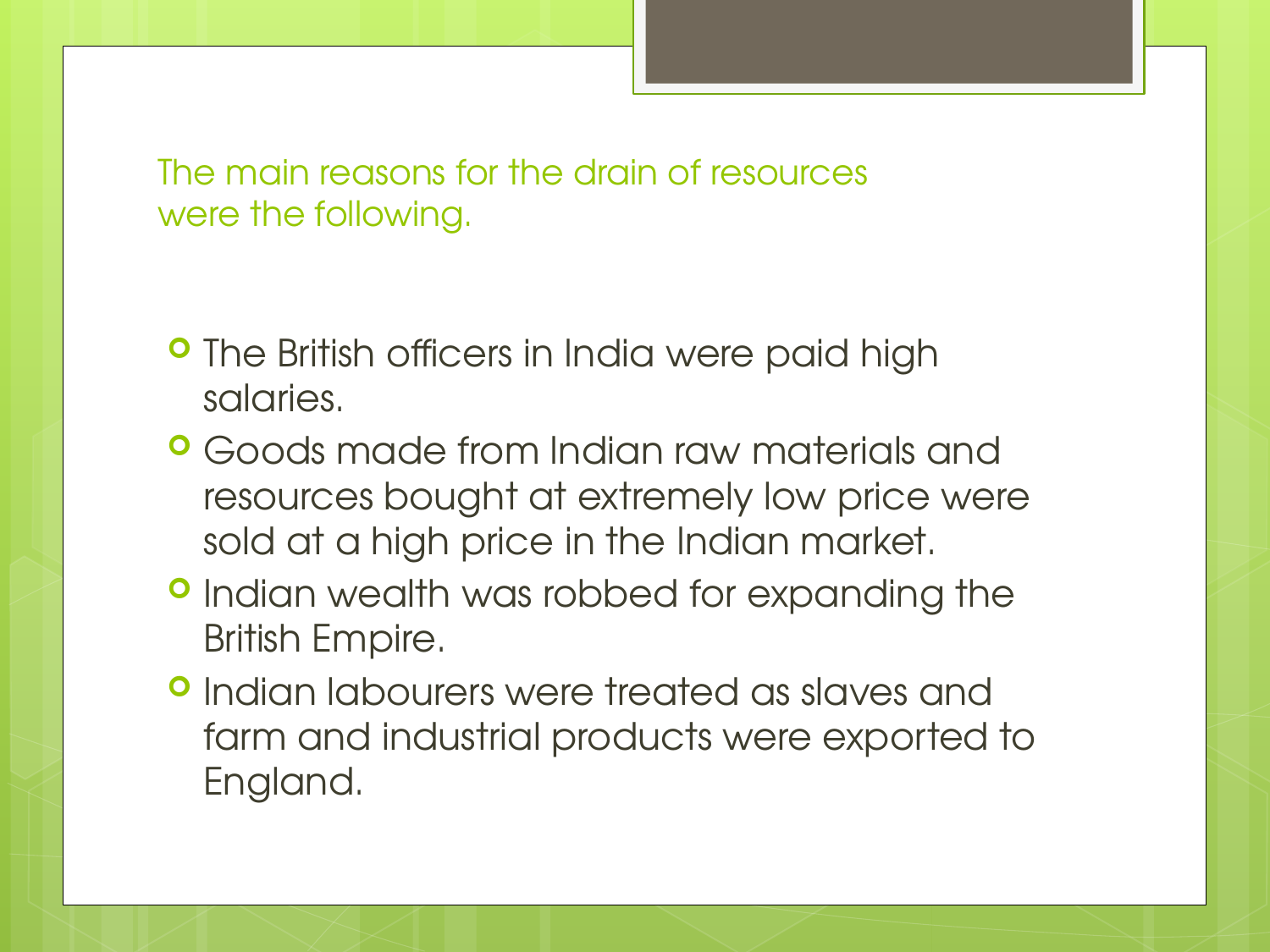

# The main reasons for the drain of resources were the following.
The British officers in India were paid high salaries.
Goods made from Indian raw materials and resources bought at extremely low price were sold at a high price in the Indian market.
Indian wealth was robbed for expanding the British Empire.
Indian labourers were treated as slaves and farm and industrial products were exported to England.